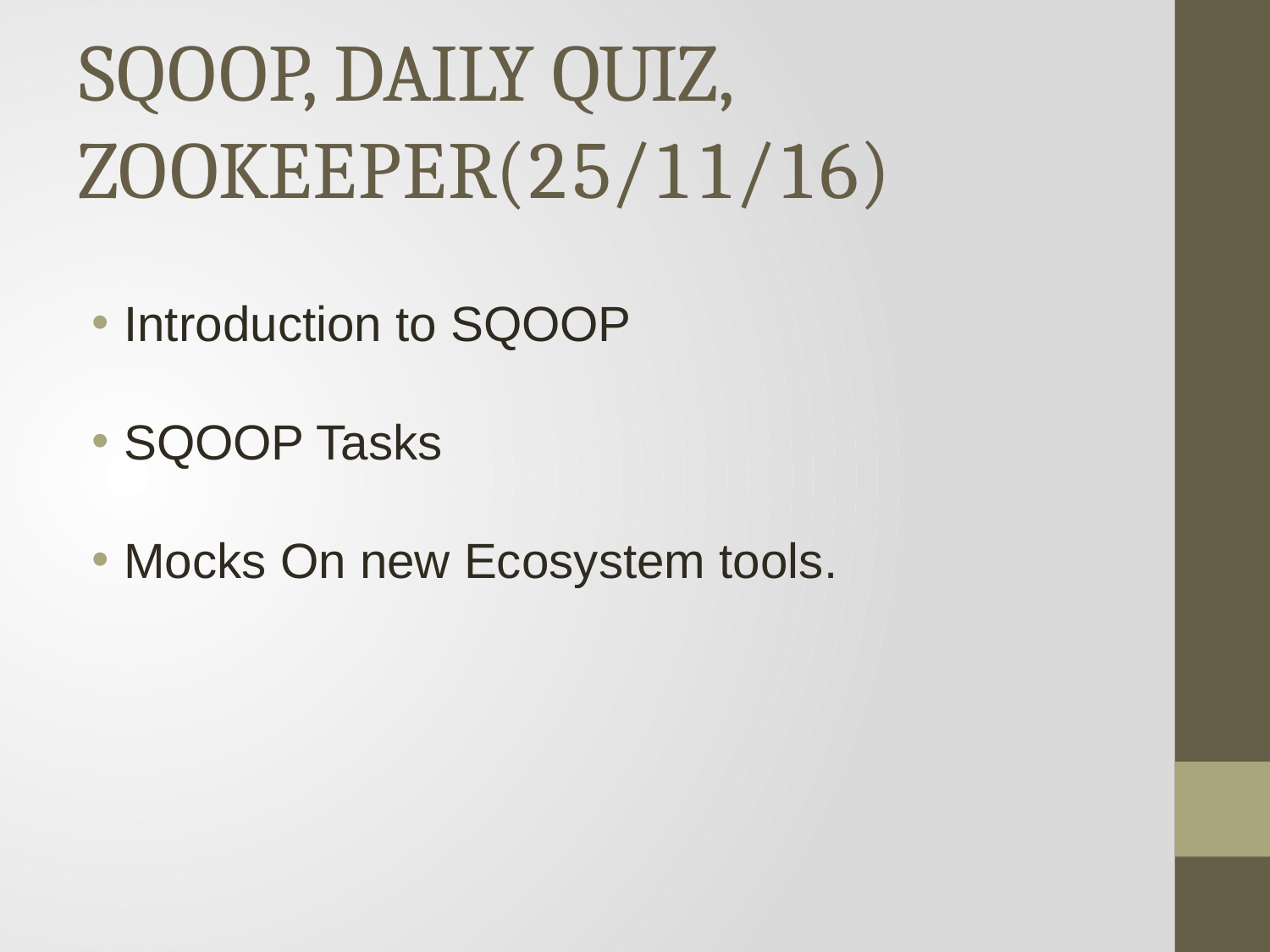

# SQOOP, DAILY QUIZ, ZOOKEEPER(25/11/16)
Introduction to SQOOP

SQOOP Tasks

Mocks On new Ecosystem tools.